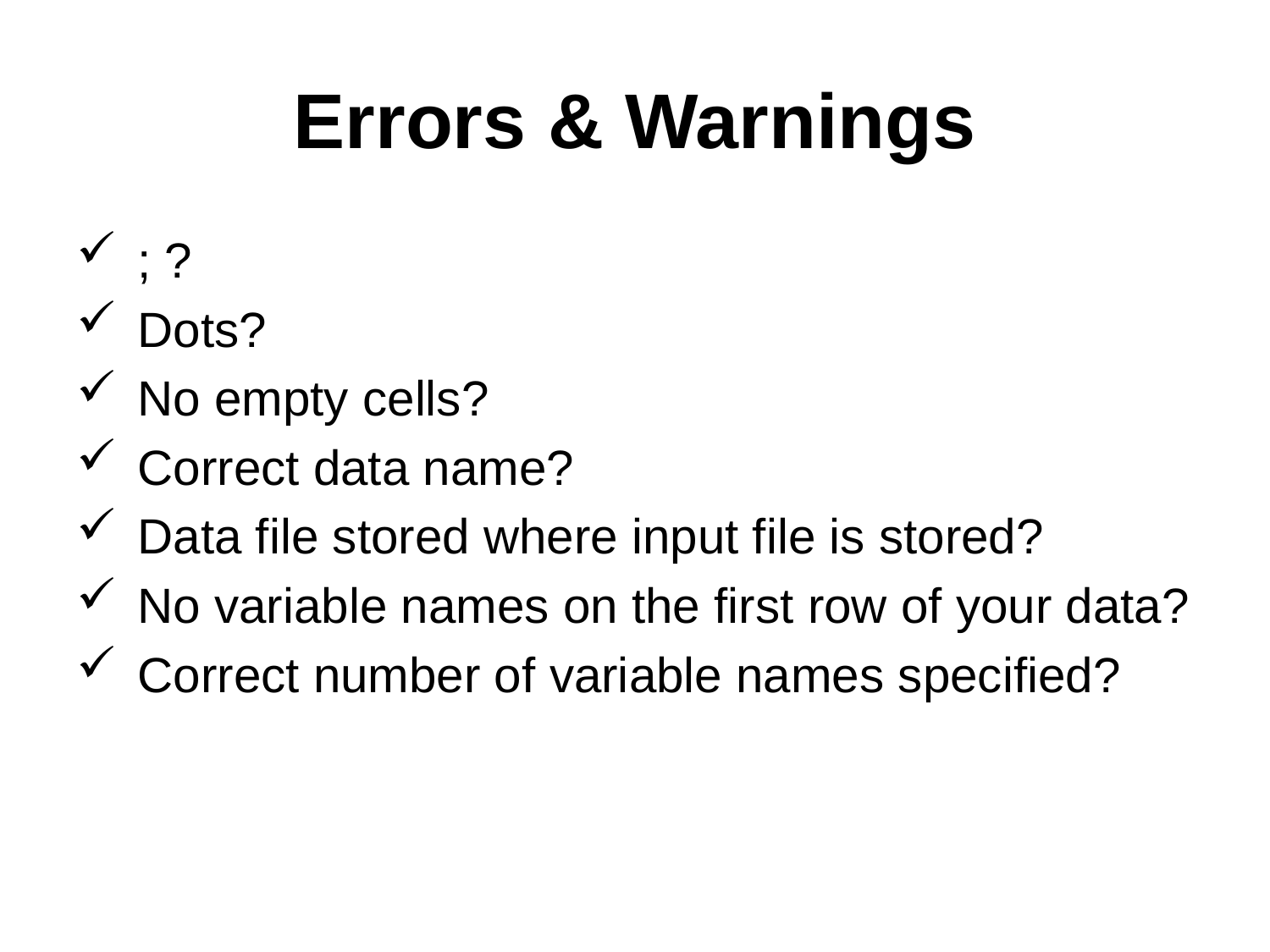

# Errors & Warnings
 ; ?
 Dots?
 No empty cells?
 Correct data name?
 Data file stored where input file is stored?
 No variable names on the first row of your data?
 Correct number of variable names specified?